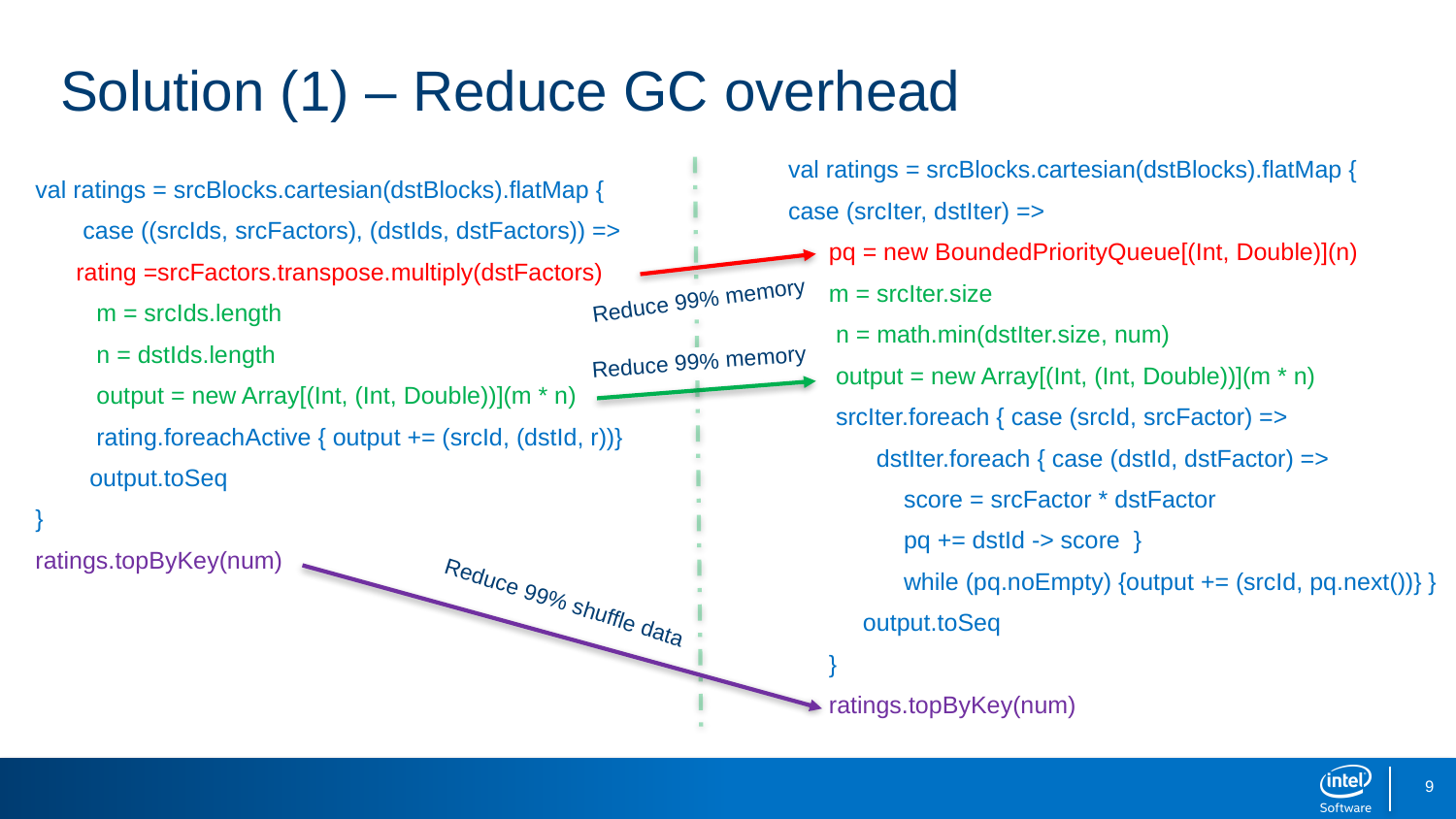

Solution (1) – Reduce GC overhead
val ratings = srcBlocks.cartesian(dstBlocks).flatMap {
case (srcIter, dstIter) =>
      pq = new BoundedPriorityQueue[(Int, Double)](n)
      m = srcIter.size
       n = math.min(dstIter.size, num)
       output = new Array[(Int, (Int, Double))](m * n)
       srcIter.foreach { case (srcId, srcFactor) =>
             dstIter.foreach { case (dstId, dstFactor) =>
                 score = srcFactor * dstFactor
                 pq += dstId -> score  }
                 while (pq.noEmpty) {output += (srcId, pq.next())} }
           output.toSeq
      }
      ratings.topByKey(num)
val ratings = srcBlocks.cartesian(dstBlocks).flatMap {
       case ((srcIds, srcFactors), (dstIds, dstFactors)) =>
      rating =srcFactors.transpose.multiply(dstFactors)
         m = srcIds.length
         n = dstIds.length
         output = new Array[(Int, (Int, Double))](m * n)
         rating.foreachActive { output += (srcId, (dstId, r))}
        output.toSeq
}
ratings.topByKey(num)
Reduce 99% memory
Reduce 99% memory
Reduce 99% shuffle data
9